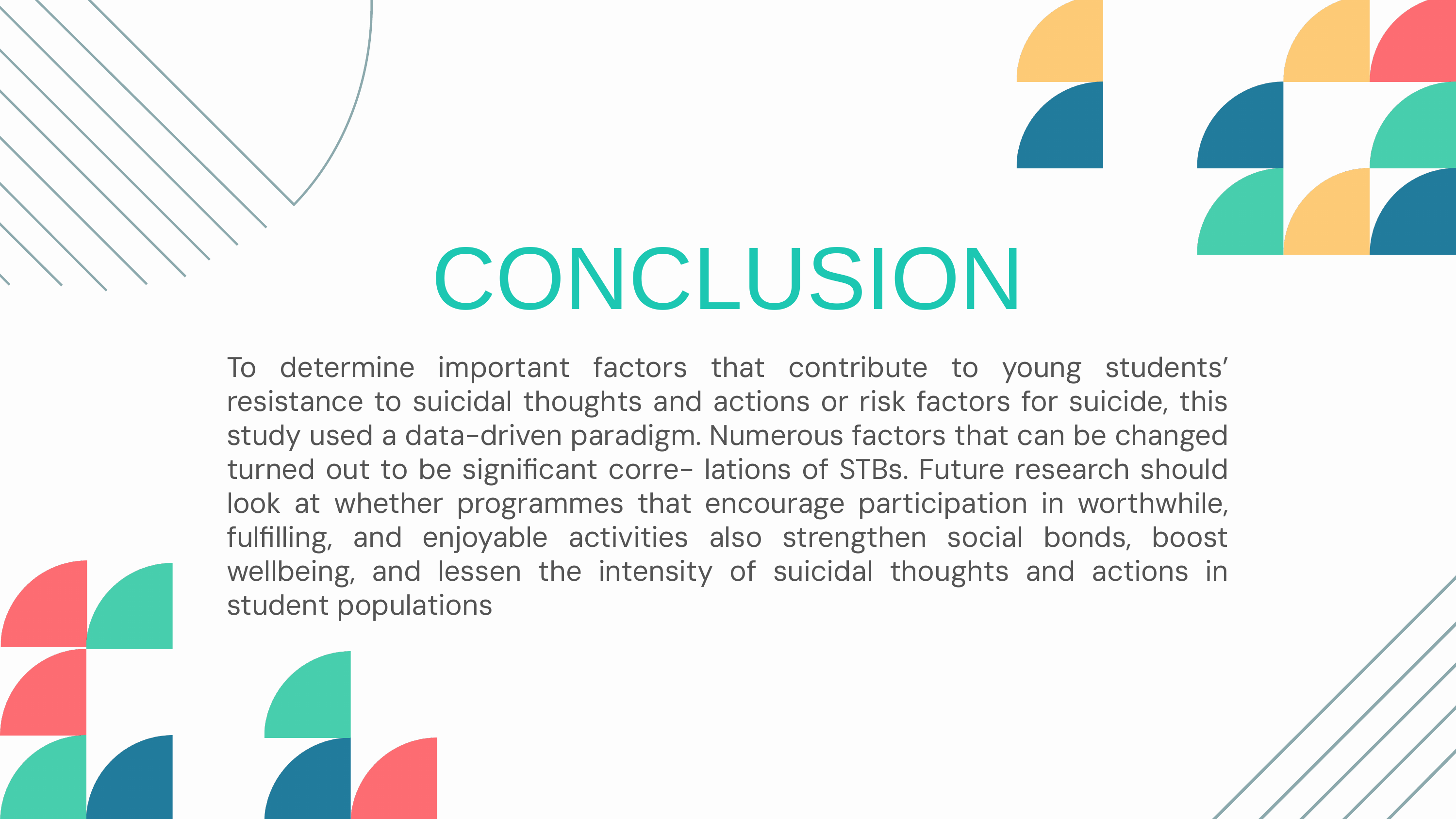

CONCLUSION
To determine important factors that contribute to young students’ resistance to suicidal thoughts and actions or risk factors for suicide, this study used a data-driven paradigm. Numerous factors that can be changed turned out to be significant corre- lations of STBs. Future research should look at whether programmes that encourage participation in worthwhile, fulfilling, and enjoyable activities also strengthen social bonds, boost wellbeing, and lessen the intensity of suicidal thoughts and actions in student populations